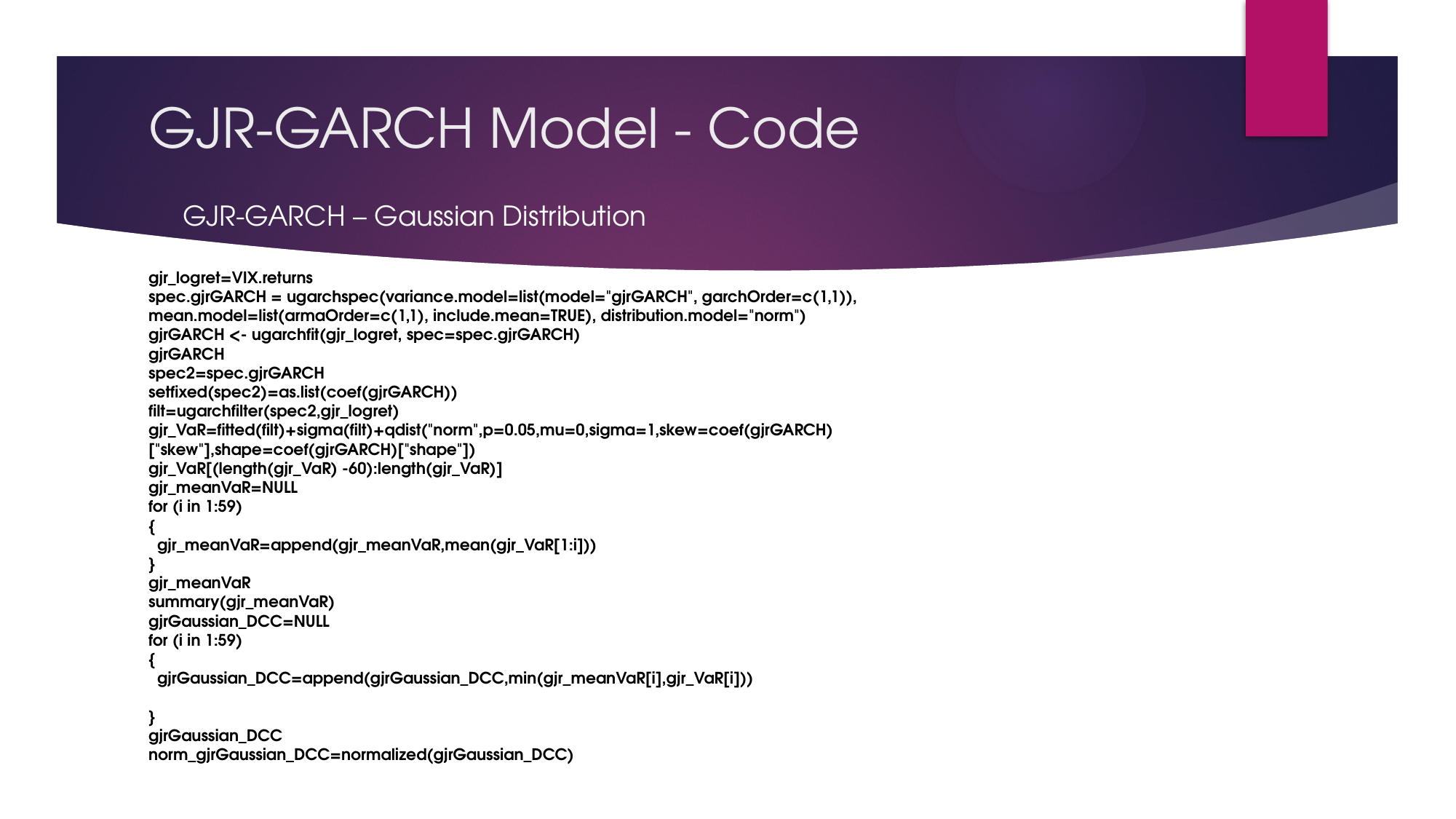

# GJR-GARCH Model - Code
GJR-GARCH – Gaussian Distribution
gjr_logret=VIX.returns
spec.gjrGARCH = ugarchspec(variance.model=list(model="gjrGARCH", garchOrder=c(1,1)), mean.model=list(armaOrder=c(1,1), include.mean=TRUE), distribution.model="norm")
gjrGARCH <- ugarchfit(gjr_logret, spec=spec.gjrGARCH)
gjrGARCH
spec2=spec.gjrGARCH
setfixed(spec2)=as.list(coef(gjrGARCH))
filt=ugarchfilter(spec2,gjr_logret)
gjr_VaR=fitted(filt)+sigma(filt)+qdist("norm",p=0.05,mu=0,sigma=1,skew=coef(gjrGARCH)["skew"],shape=coef(gjrGARCH)["shape"])
gjr_VaR[(length(gjr_VaR) -60):length(gjr_VaR)]
gjr_meanVaR=NULL
for (i in 1:59)
{
  gjr_meanVaR=append(gjr_meanVaR,mean(gjr_VaR[1:i]))
}
gjr_meanVaR
summary(gjr_meanVaR)
gjrGaussian_DCC=NULL
for (i in 1:59)
{
  gjrGaussian_DCC=append(gjrGaussian_DCC,min(gjr_meanVaR[i],gjr_VaR[i]))

}
gjrGaussian_DCC
norm_gjrGaussian_DCC=normalized(gjrGaussian_DCC)